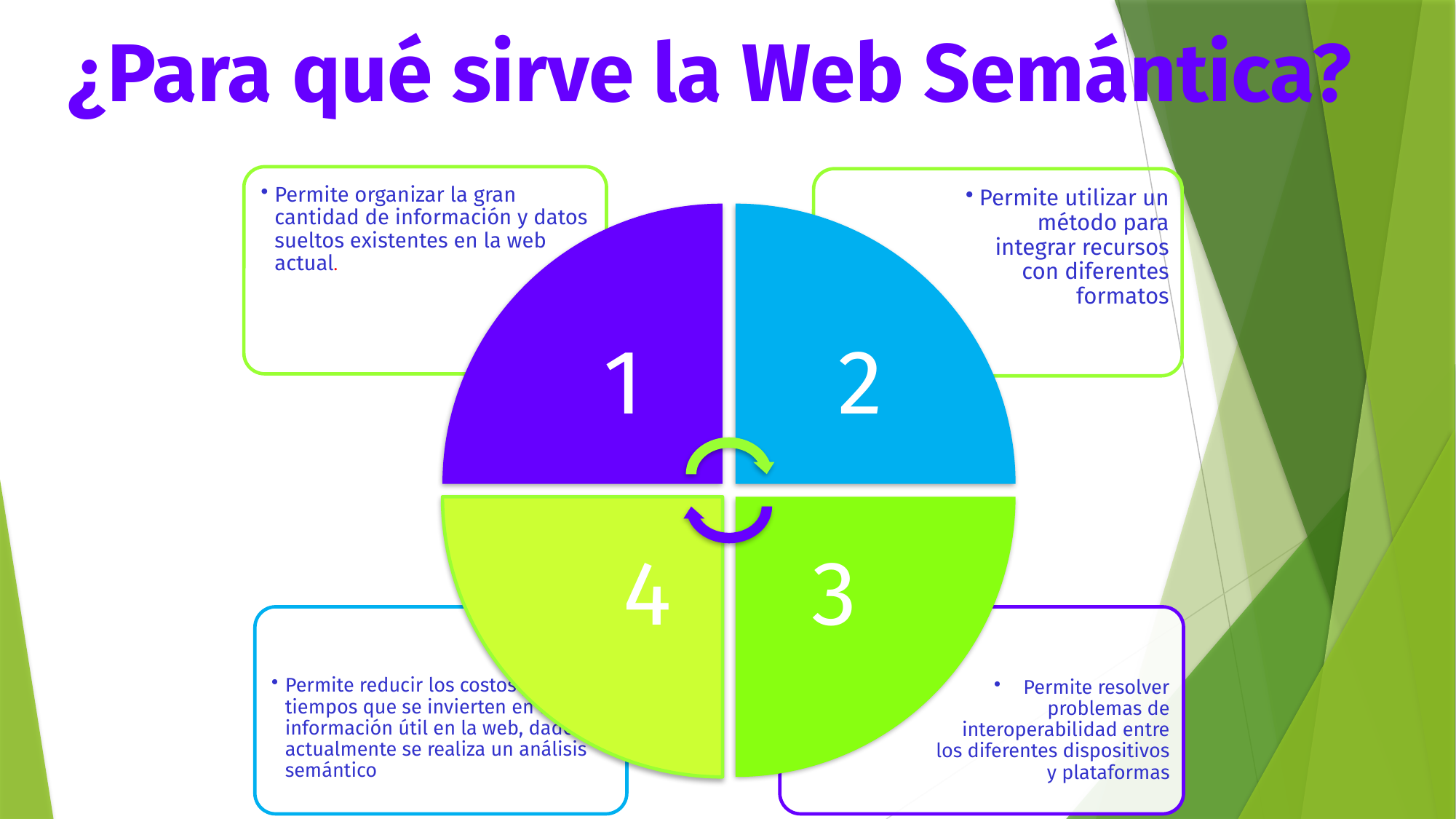

¿Para qué sirve la Web Semántica?
   Permite resolver problemas de interoperabilidad entre los diferentes dispositivos y plataformas
Permite reducir los costos y los tiempos que se invierten en localizar información útil en la web, dado que actualmente se realiza un análisis semántico
Permite utilizar un método para integrar recursos con diferentes formatos
Permite organizar la gran cantidad de información y datos sueltos existentes en la web actual.
1
2
3
4